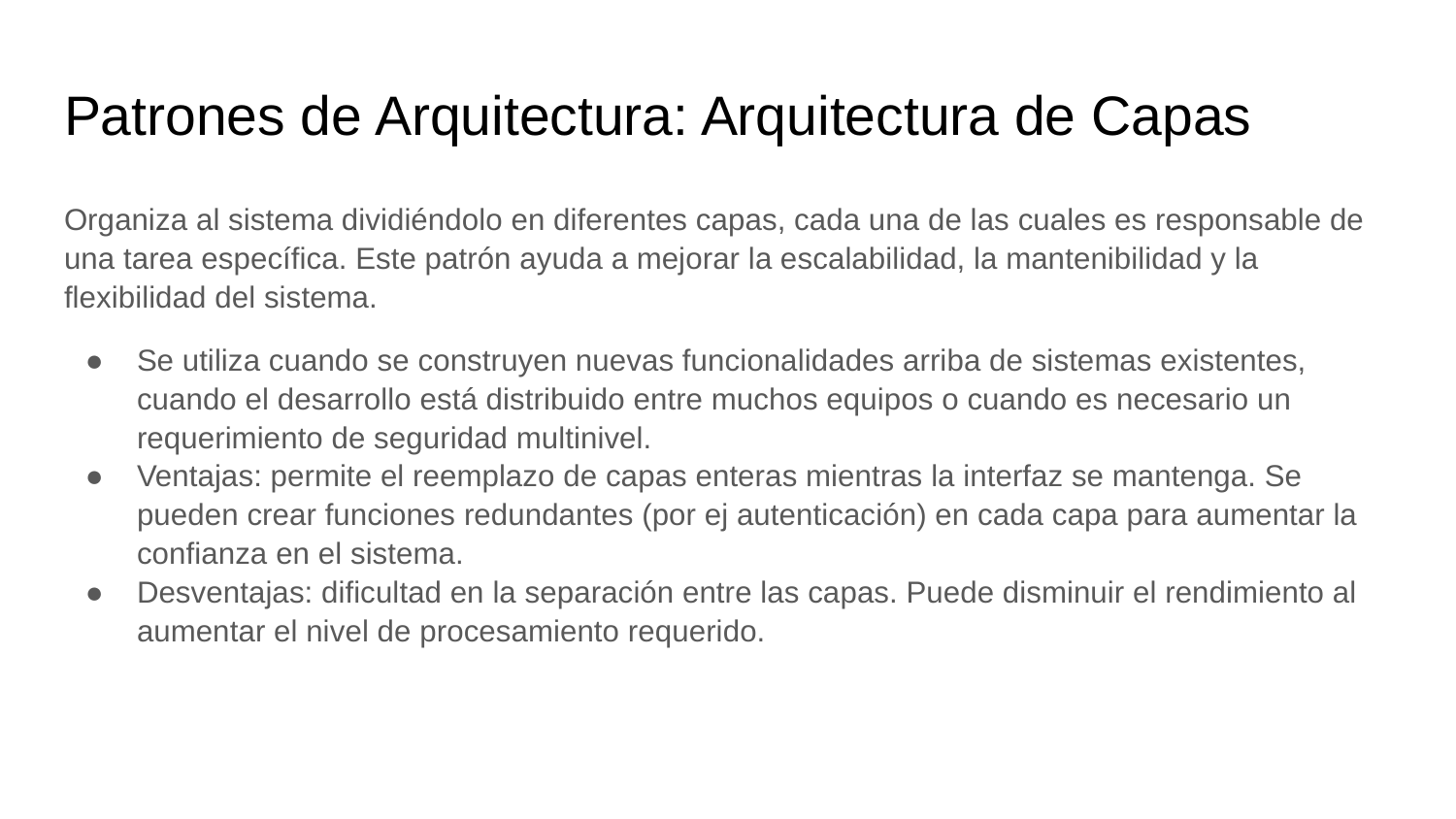

# Patrones de Arquitectura: Arquitectura de Capas

Organiza al sistema dividiéndolo en diferentes capas, cada una de las cuales es responsable de una tarea específica. Este patrón ayuda a mejorar la escalabilidad, la mantenibilidad y la flexibilidad del sistema.
Se utiliza cuando se construyen nuevas funcionalidades arriba de sistemas existentes, cuando el desarrollo está distribuido entre muchos equipos o cuando es necesario un requerimiento de seguridad multinivel.
Ventajas: permite el reemplazo de capas enteras mientras la interfaz se mantenga. Se pueden crear funciones redundantes (por ej autenticación) en cada capa para aumentar la confianza en el sistema.
Desventajas: dificultad en la separación entre las capas. Puede disminuir el rendimiento al aumentar el nivel de procesamiento requerido.